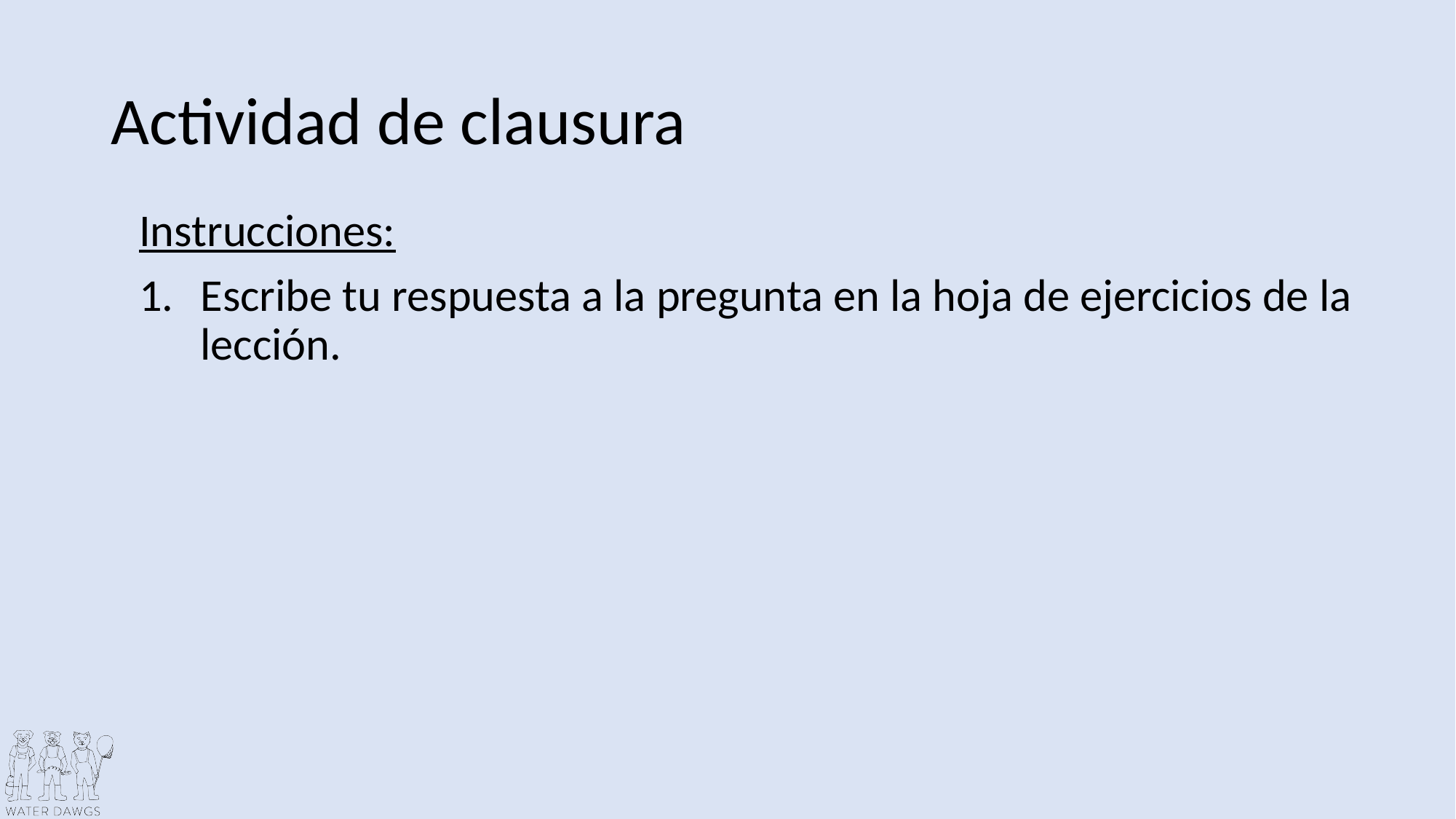

# Actividad de clausura
Instrucciones:
Escribe tu respuesta a la pregunta en la hoja de ejercicios de la lección.